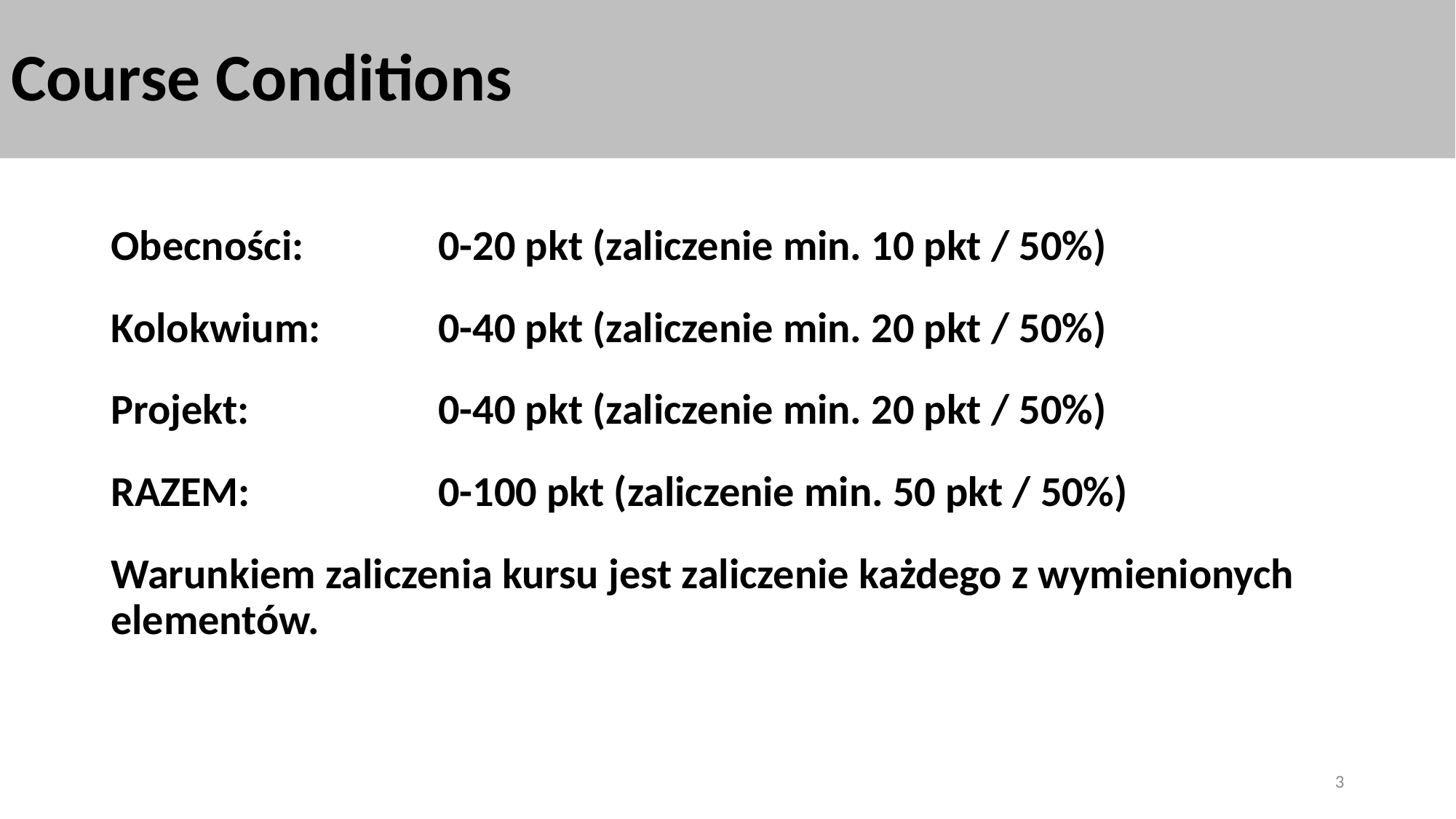

# Course Conditions
Obecności: 		0-20 pkt (zaliczenie min. 10 pkt / 50%)
Kolokwium: 	0-40 pkt (zaliczenie min. 20 pkt / 50%)
Projekt: 		0-40 pkt (zaliczenie min. 20 pkt / 50%)
RAZEM: 		0-100 pkt (zaliczenie min. 50 pkt / 50%)
Warunkiem zaliczenia kursu jest zaliczenie każdego z wymienionych elementów.
3